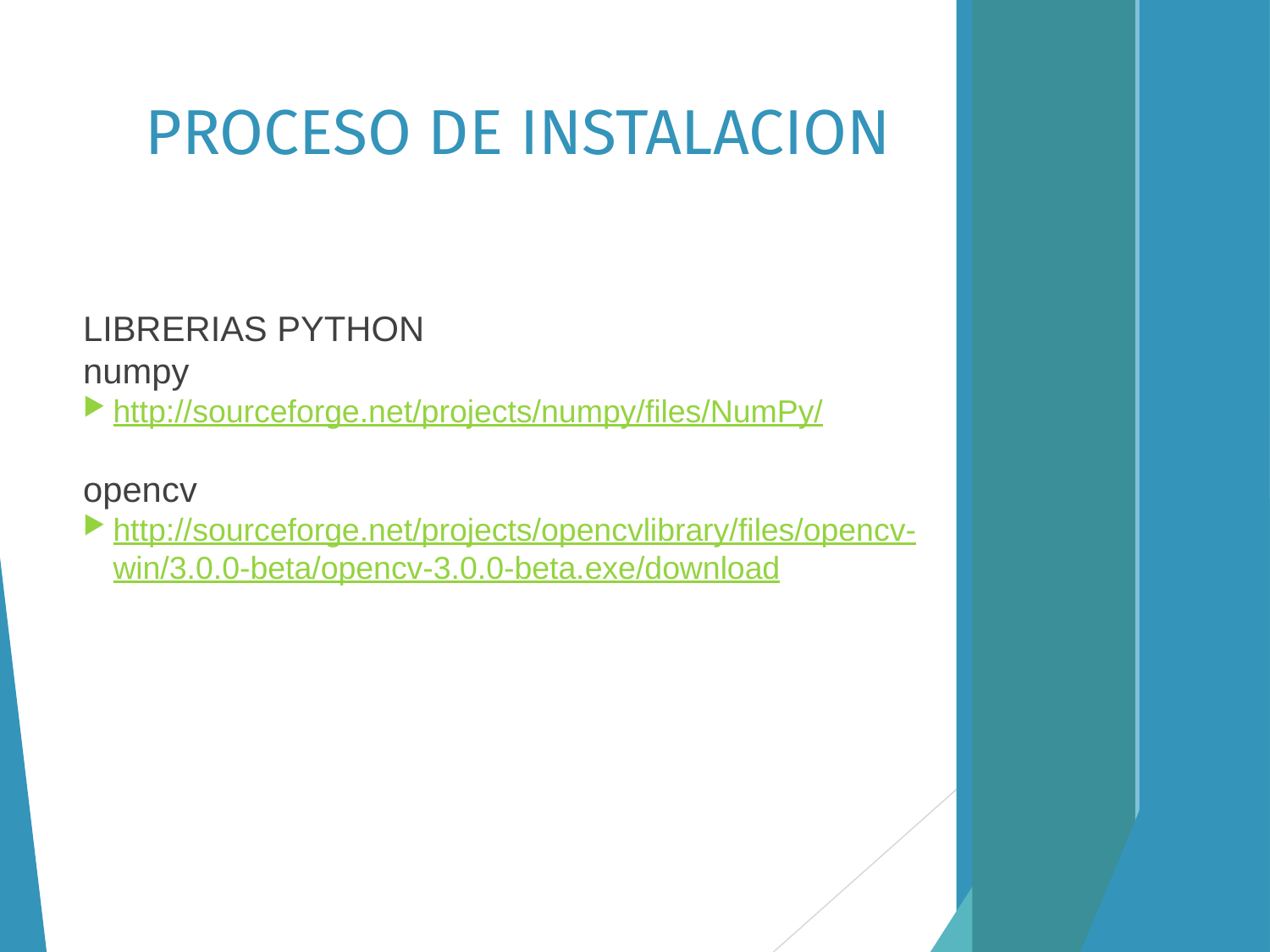

PROCESO DE INSTALACION
LIBRERIAS PYTHON
numpy
http://sourceforge.net/projects/numpy/files/NumPy/

opencv
http://sourceforge.net/projects/opencvlibrary/files/opencv-win/3.0.0-beta/opencv-3.0.0-beta.exe/download